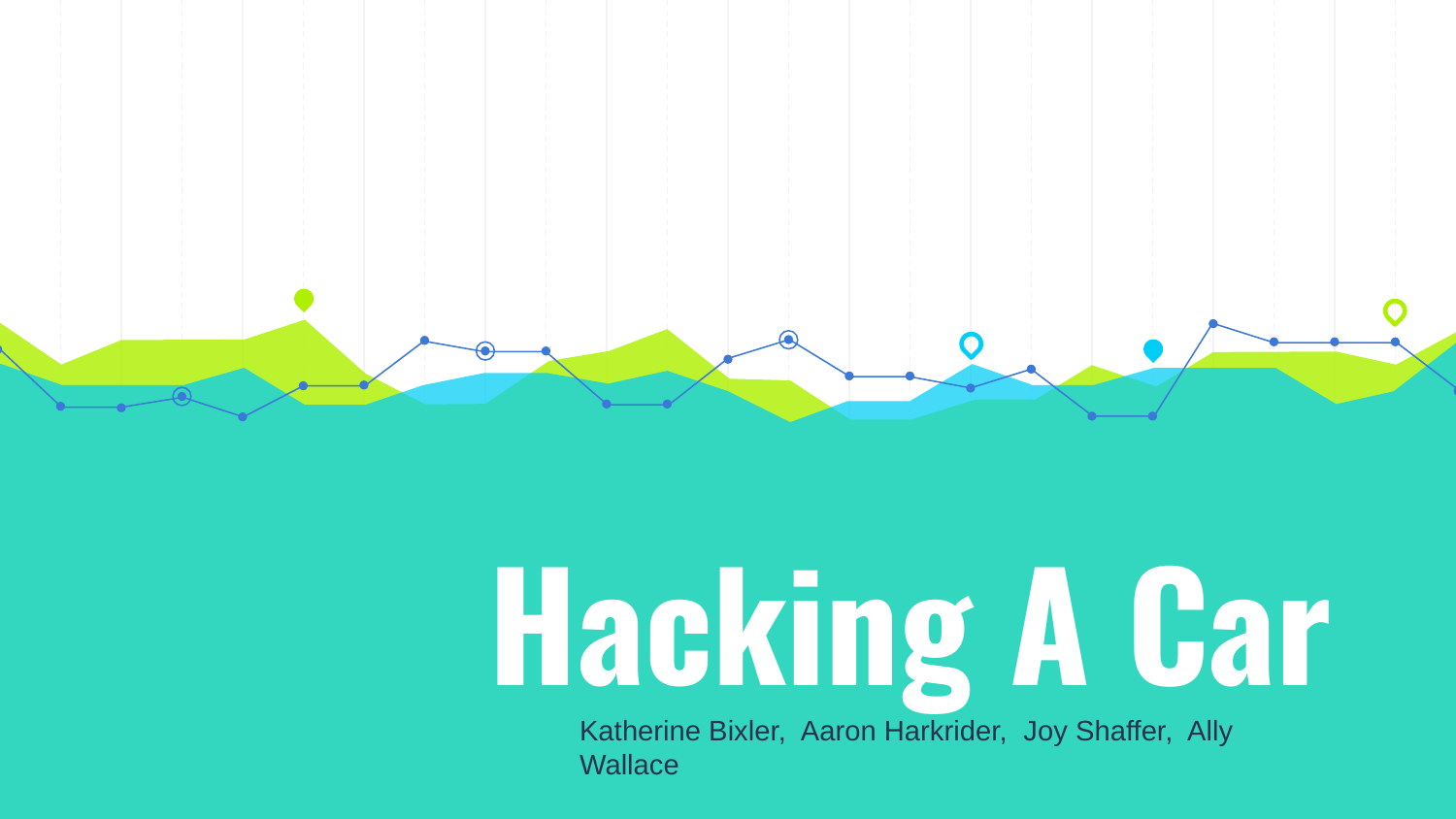

# Hacking A Car
Katherine Bixler,  Aaron Harkrider,  Joy Shaffer,  Ally Wallace